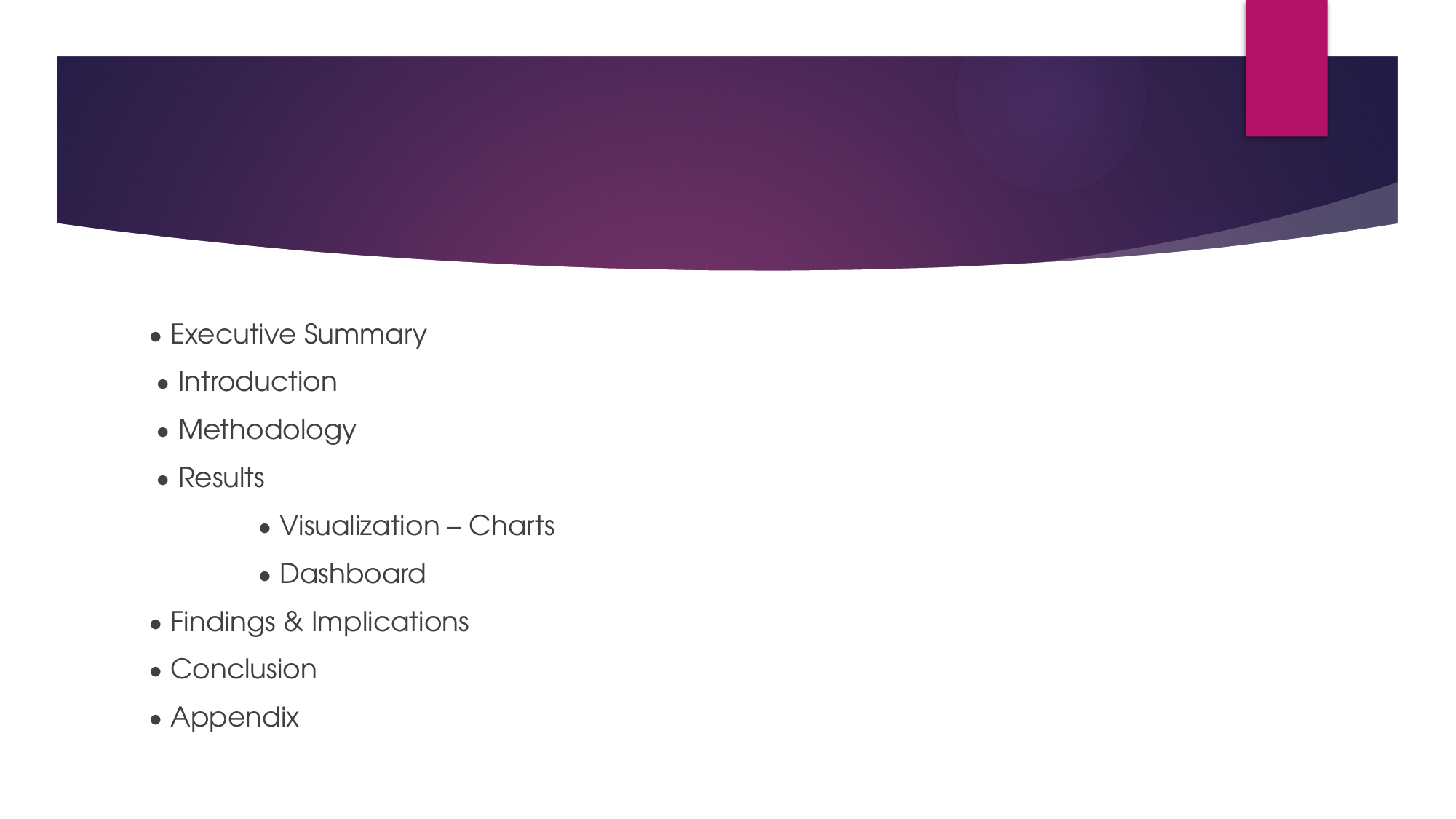

#
• Executive Summary
 • Introduction
 • Methodology
 • Results
 	• Visualization – Charts
	• Dashboard
• Findings & Implications
• Conclusion
• Appendix